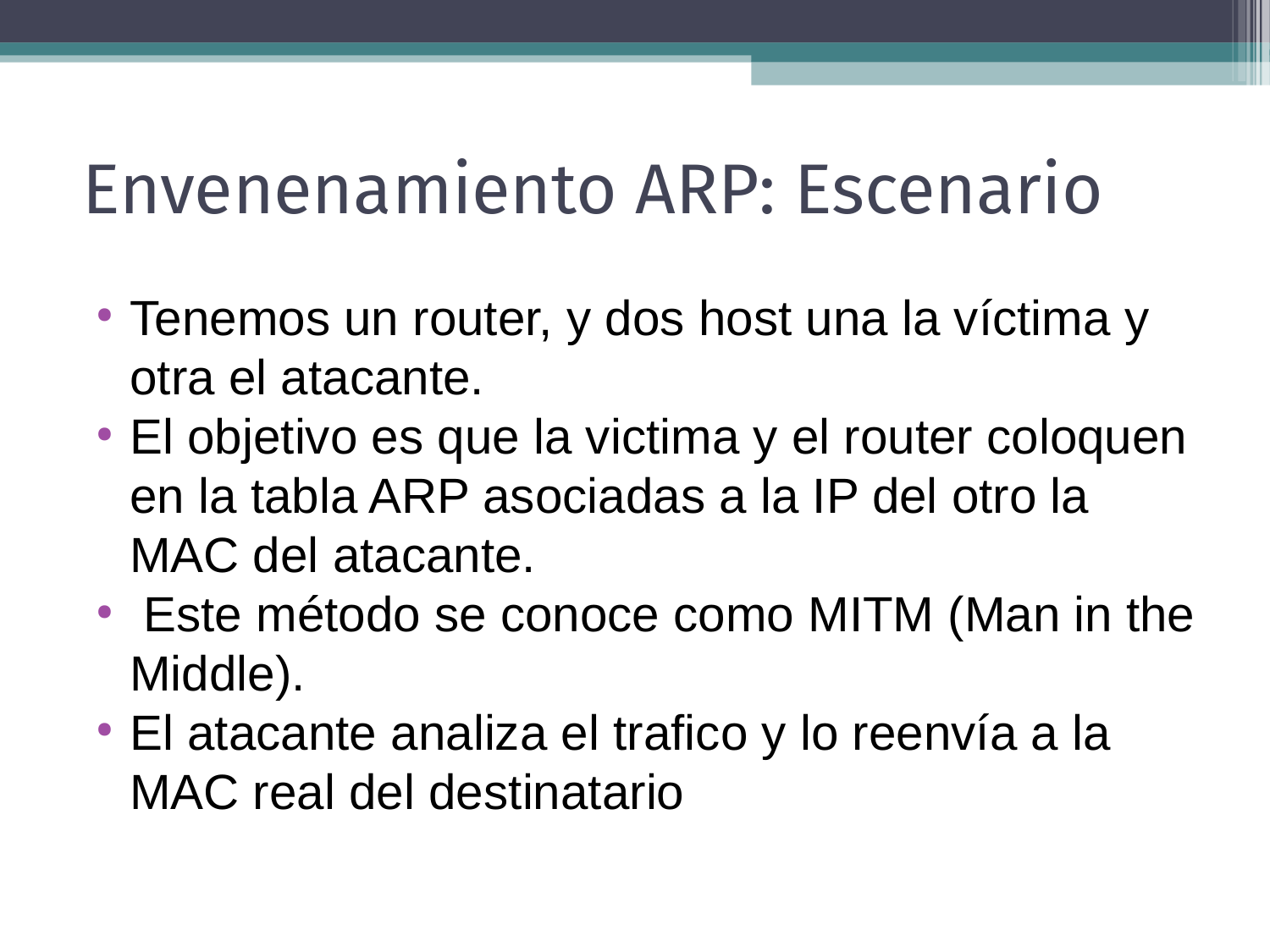

Envenenamiento ARP: Escenario
Tenemos un router, y dos host una la víctima y otra el atacante.
El objetivo es que la victima y el router coloquen en la tabla ARP asociadas a la IP del otro la MAC del atacante.
 Este método se conoce como MITM (Man in the Middle).
El atacante analiza el trafico y lo reenvía a la MAC real del destinatario